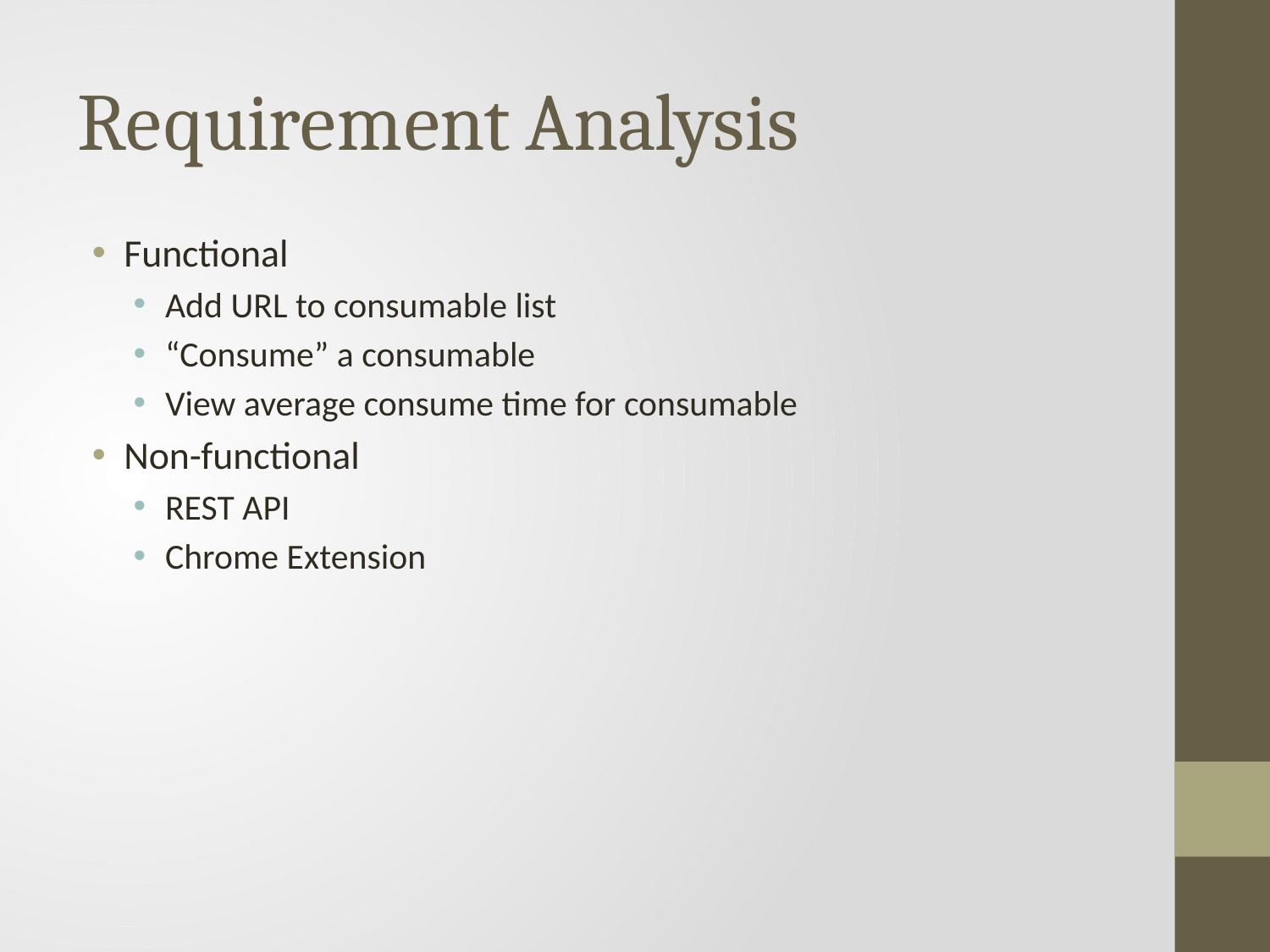

# Requirement Analysis
Functional
Add URL to consumable list
“Consume” a consumable
View average consume time for consumable
Non-functional
REST API
Chrome Extension